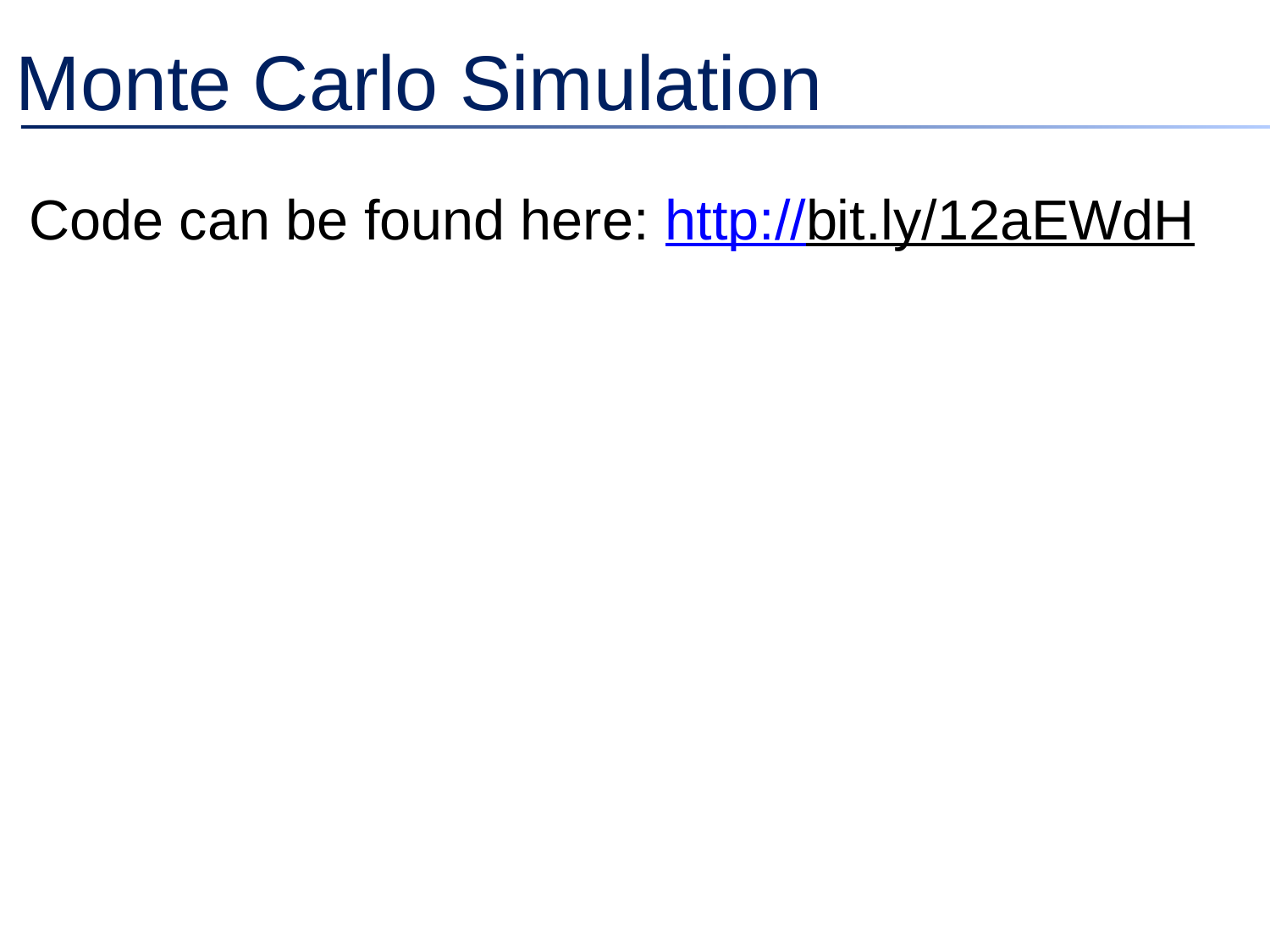

# Monte Carlo Simulation
Code can be found here: http://bit.ly/12aEWdH